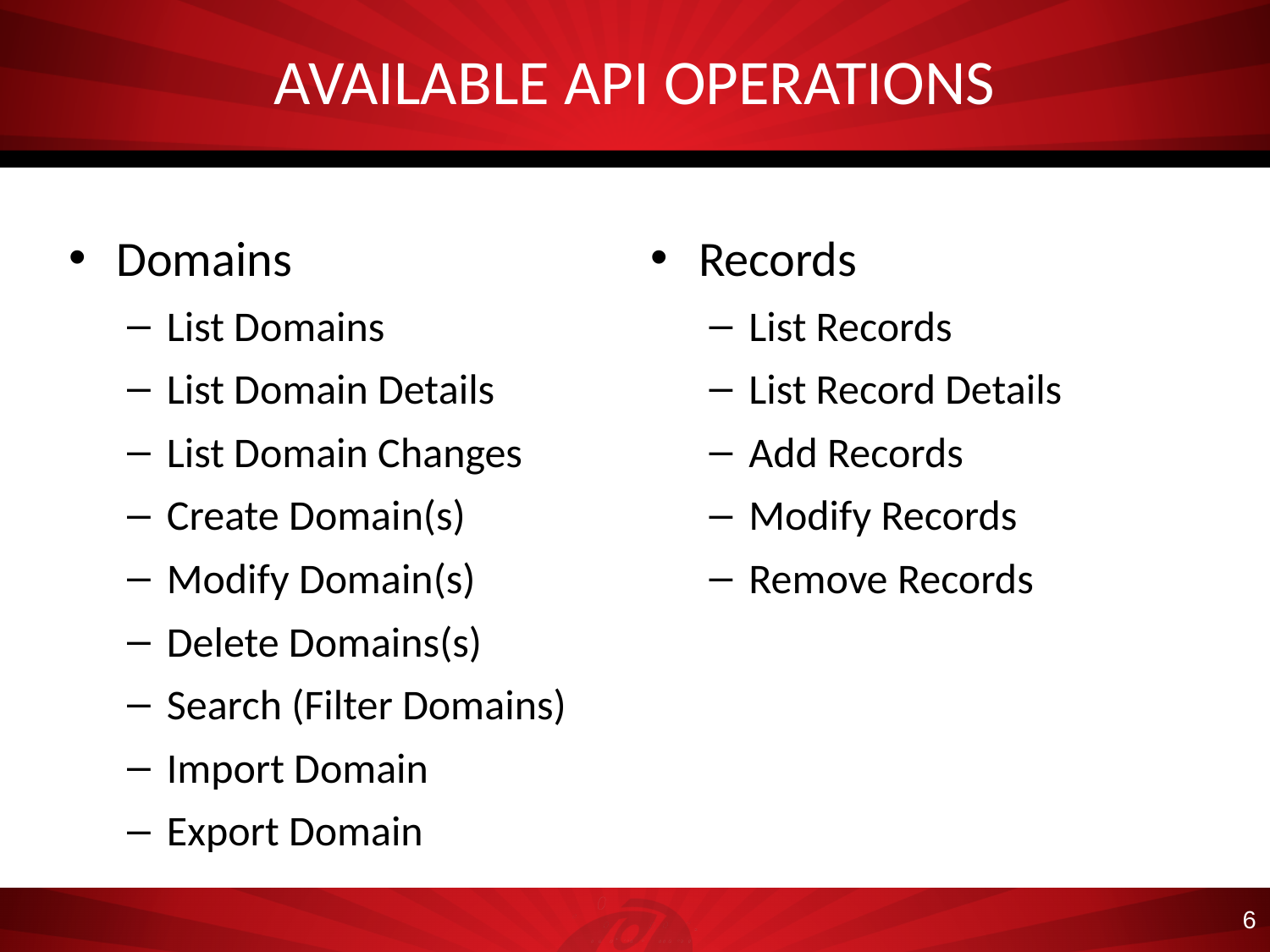

# AVAILABLE API OPERATIONS
Domains
List Domains
List Domain Details
List Domain Changes
Create Domain(s)
Modify Domain(s)
Delete Domains(s)
Search (Filter Domains)
Import Domain
Export Domain

Records
List Records
List Record Details
Add Records
Modify Records
Remove Records

6